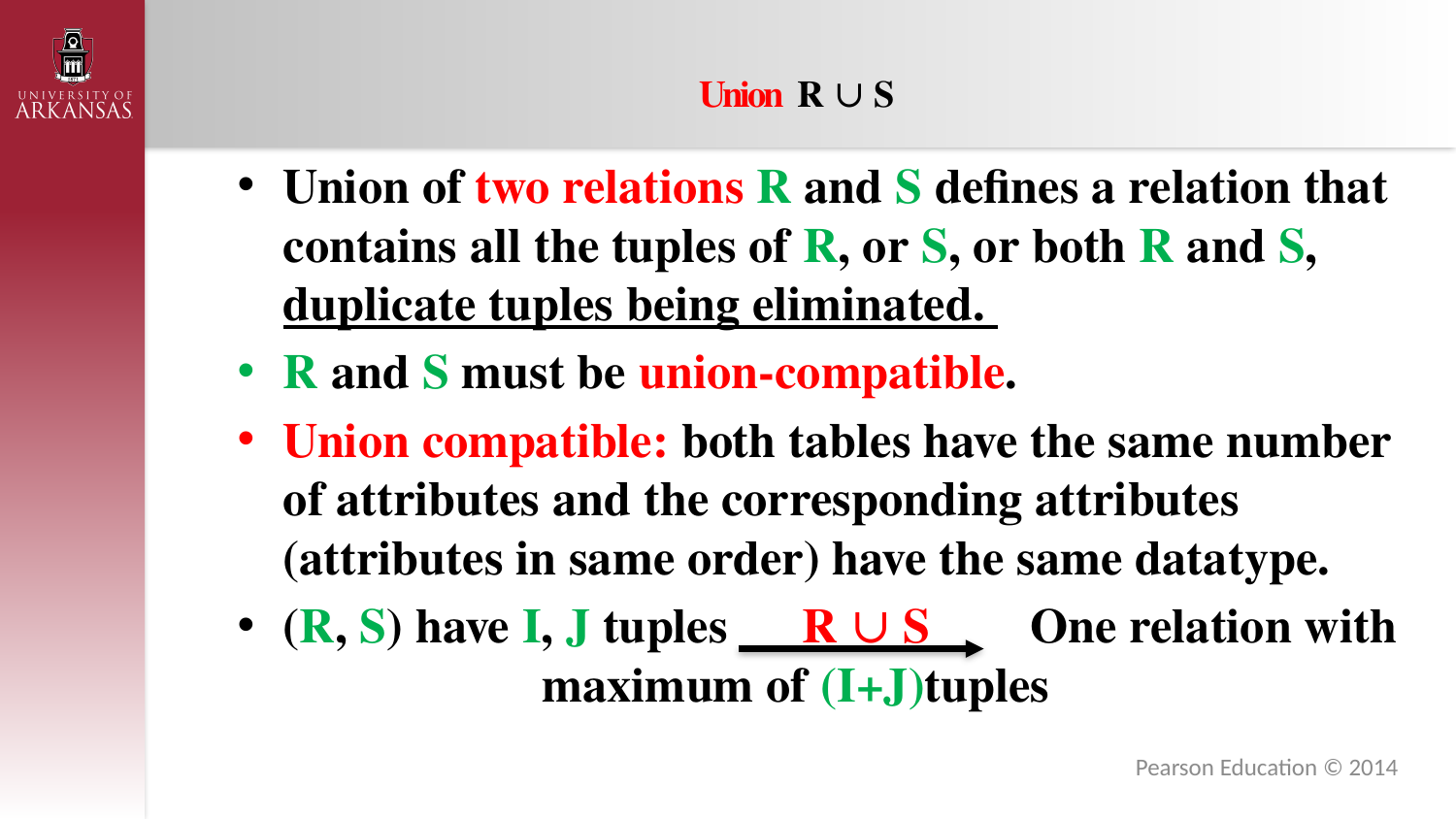

# Union  R ∪ S
Union of two relations R and S defines a relation that contains all the tuples of R, or S, or both R and S, duplicate tuples being eliminated.
R and S must be union-compatible.
Union compatible: both tables have the same number of attributes and the corresponding attributes (attributes in same order) have the same datatype.
(R, S) have I, J tuples      R ∪ S        One relation with                      maximum of (I+J)tuples

Pearson Education © 2014